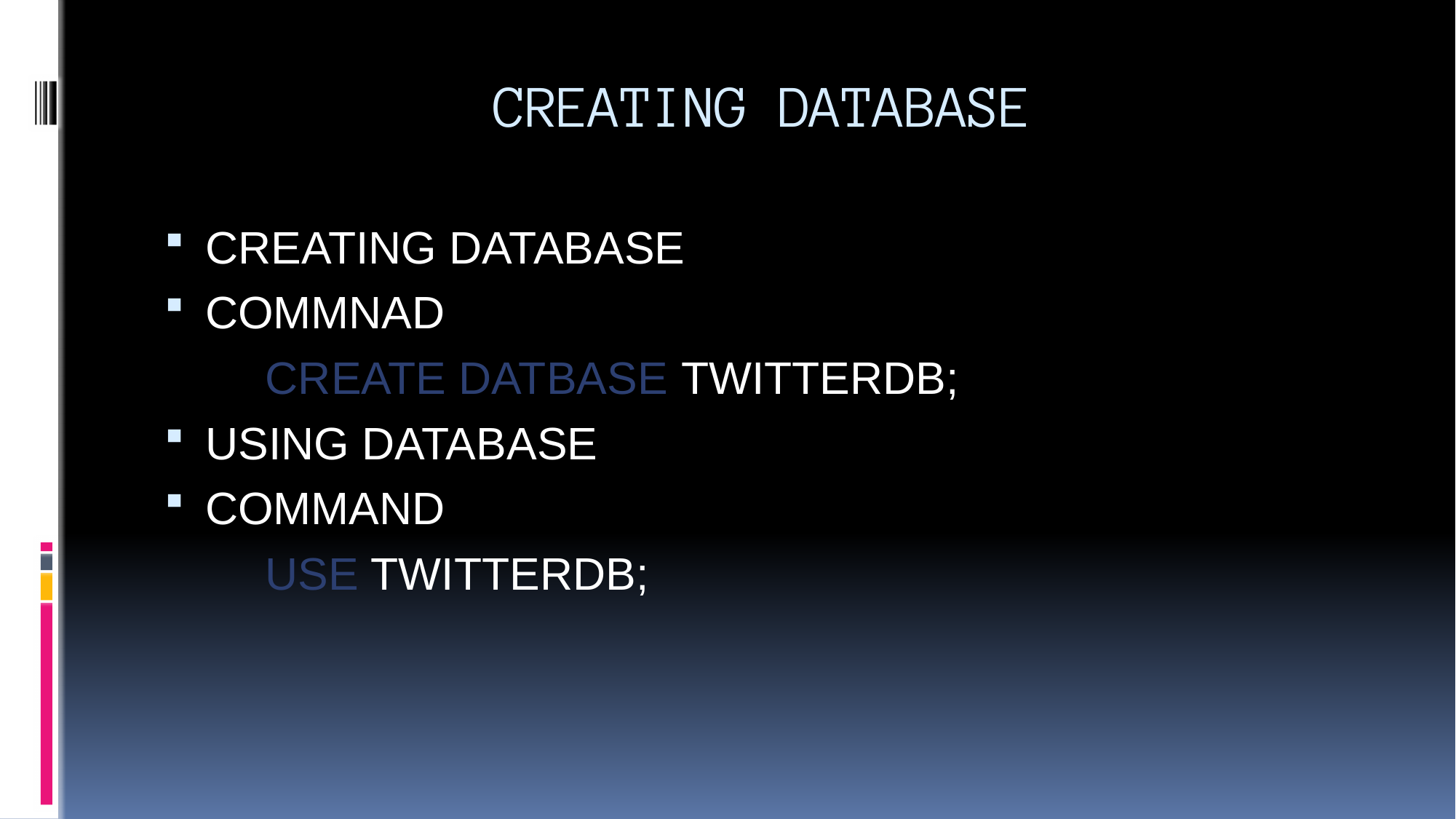

# CREATING DATABASE
CREATING DATABASE
COMMNAD
	CREATE DATBASE TWITTERDB;
USING DATABASE
COMMAND
	USE TWITTERDB;